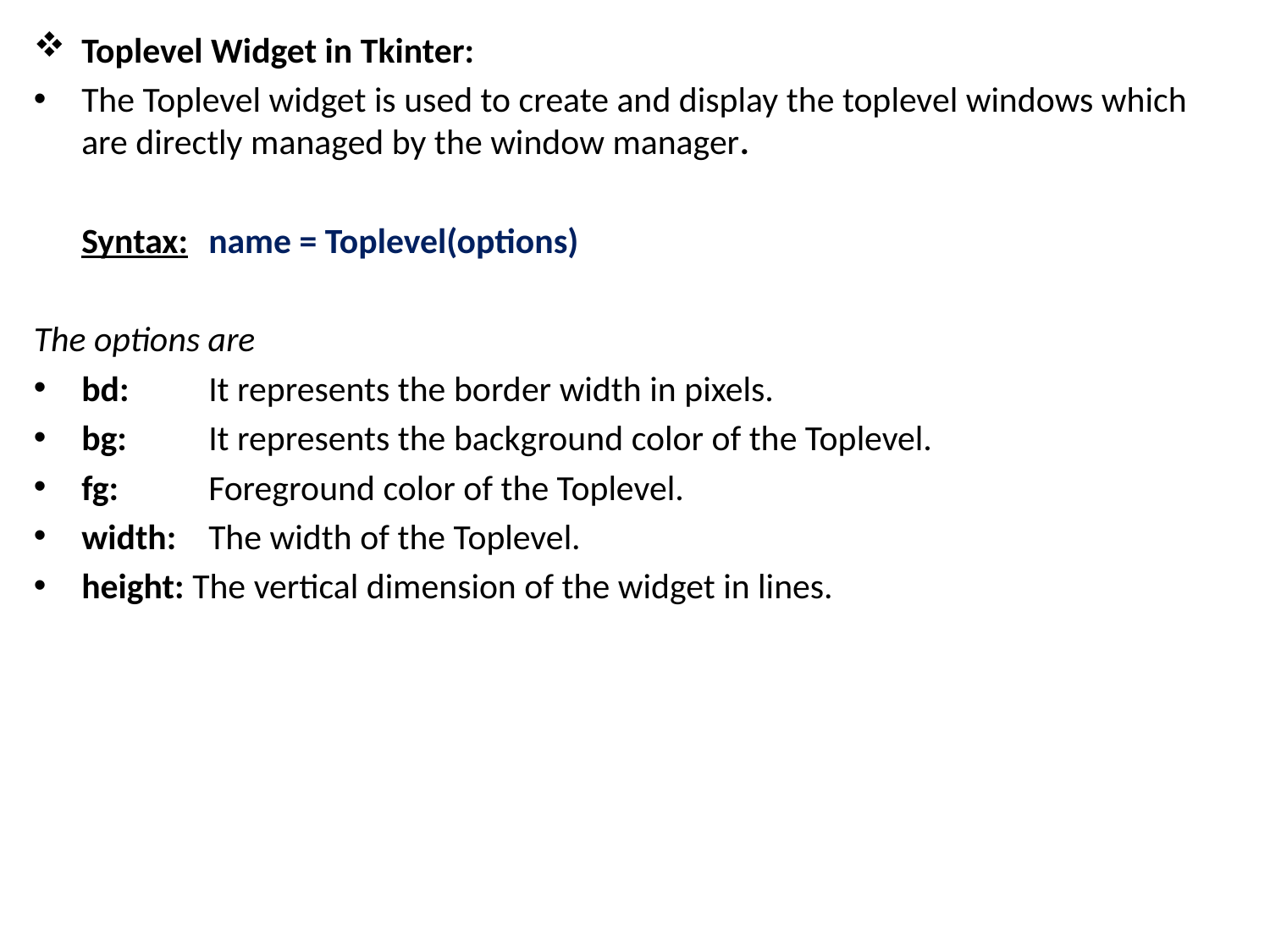

Toplevel Widget in Tkinter:
The Toplevel widget is used to create and display the toplevel windows which are directly managed by the window manager.

	Syntax:	name = Toplevel(options)

The options are
bd:	It represents the border width in pixels.
bg:	It represents the background color of the Toplevel.
fg:	Foreground color of the Toplevel.
width:	The width of the Toplevel.
height: The vertical dimension of the widget in lines.